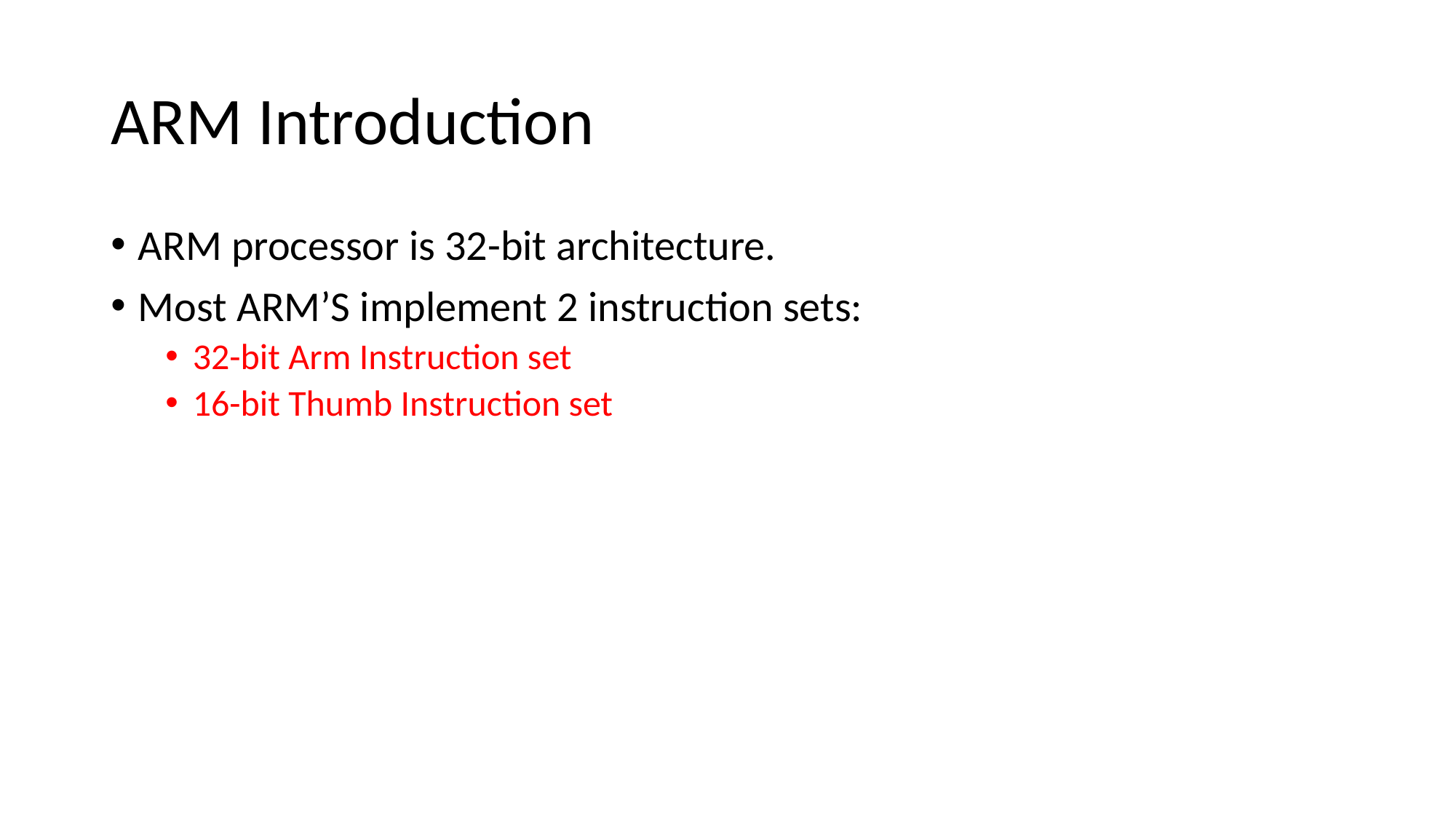

# ARM Introduction
ARM processor is 32-bit architecture.
Most ARM’S implement 2 instruction sets:
32-bit Arm Instruction set
16-bit Thumb Instruction set